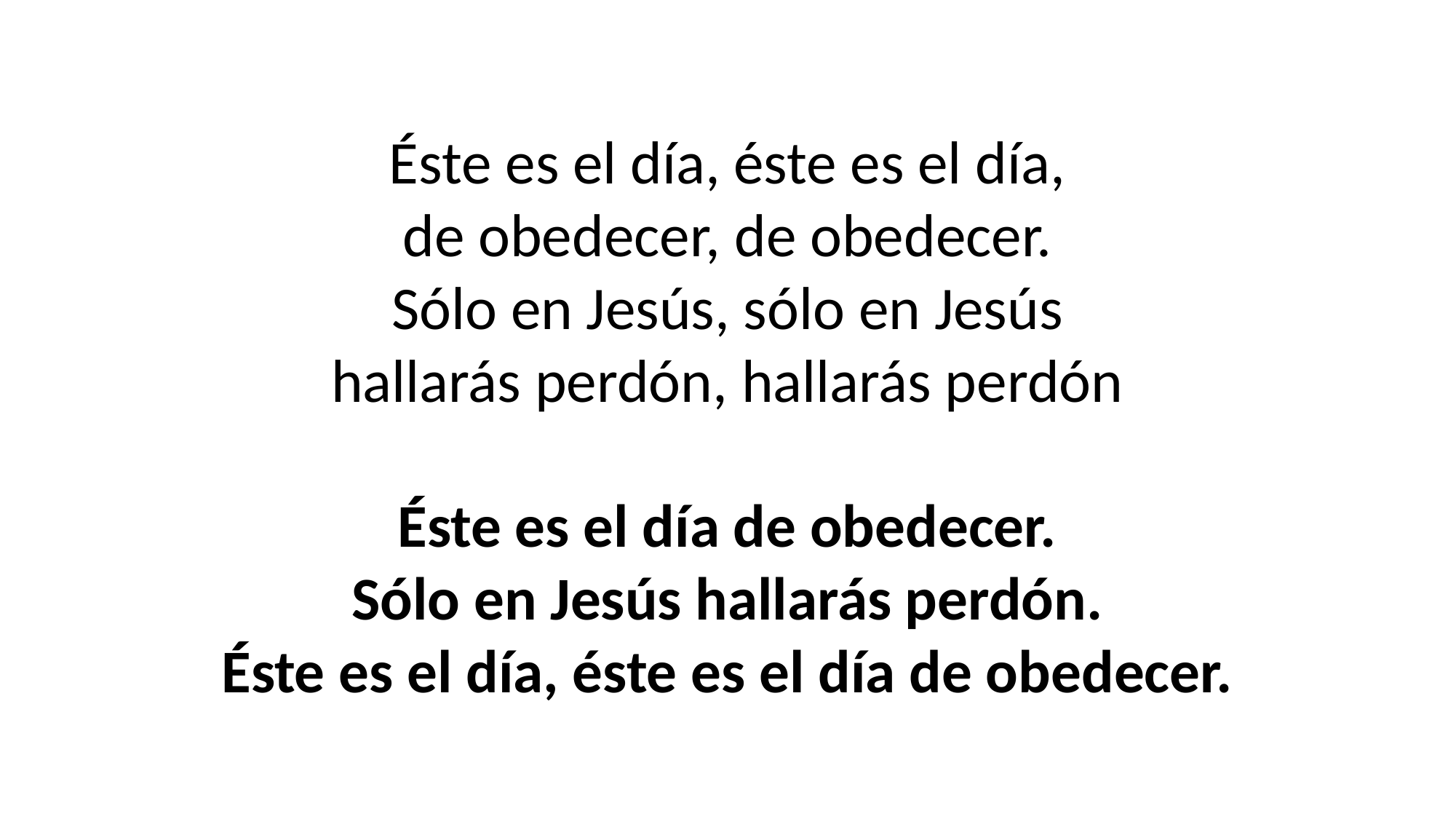

Éste es el día, éste es el día,
de obedecer, de obedecer.
Sólo en Jesús, sólo en Jesús
hallarás perdón, hallarás perdón

Éste es el día de obedecer.
Sólo en Jesús hallarás perdón.
Éste es el día, éste es el día de obedecer.